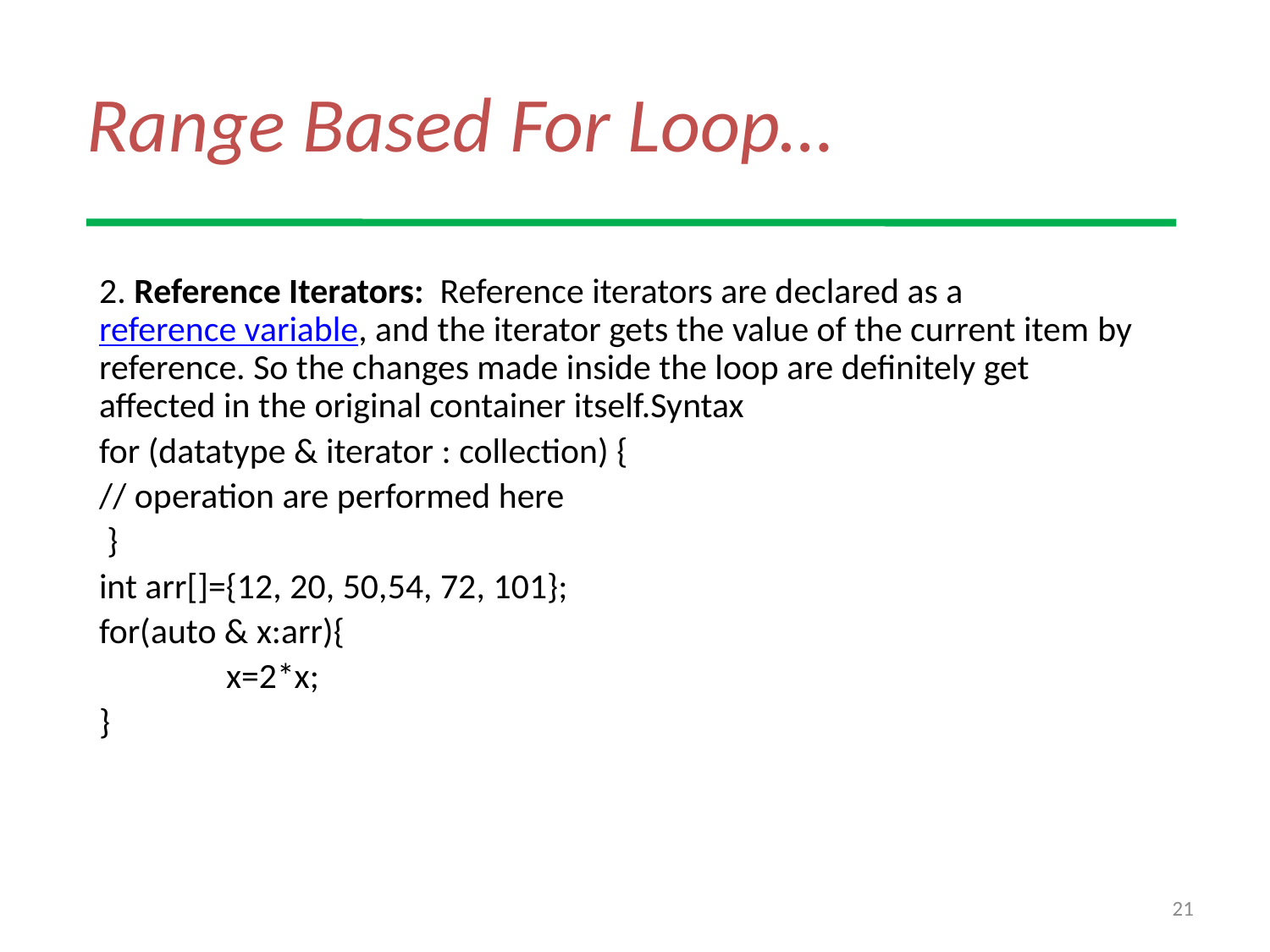

# Range Based For Loop…
2. Reference Iterators:  Reference iterators are declared as a reference variable, and the iterator gets the value of the current item by reference. So the changes made inside the loop are definitely get affected in the original container itself.Syntax
for (datatype & iterator : collection) {
// operation are performed here
 }
int arr[]={12, 20, 50,54, 72, 101};
for(auto & x:arr){
	x=2*x;
}

21